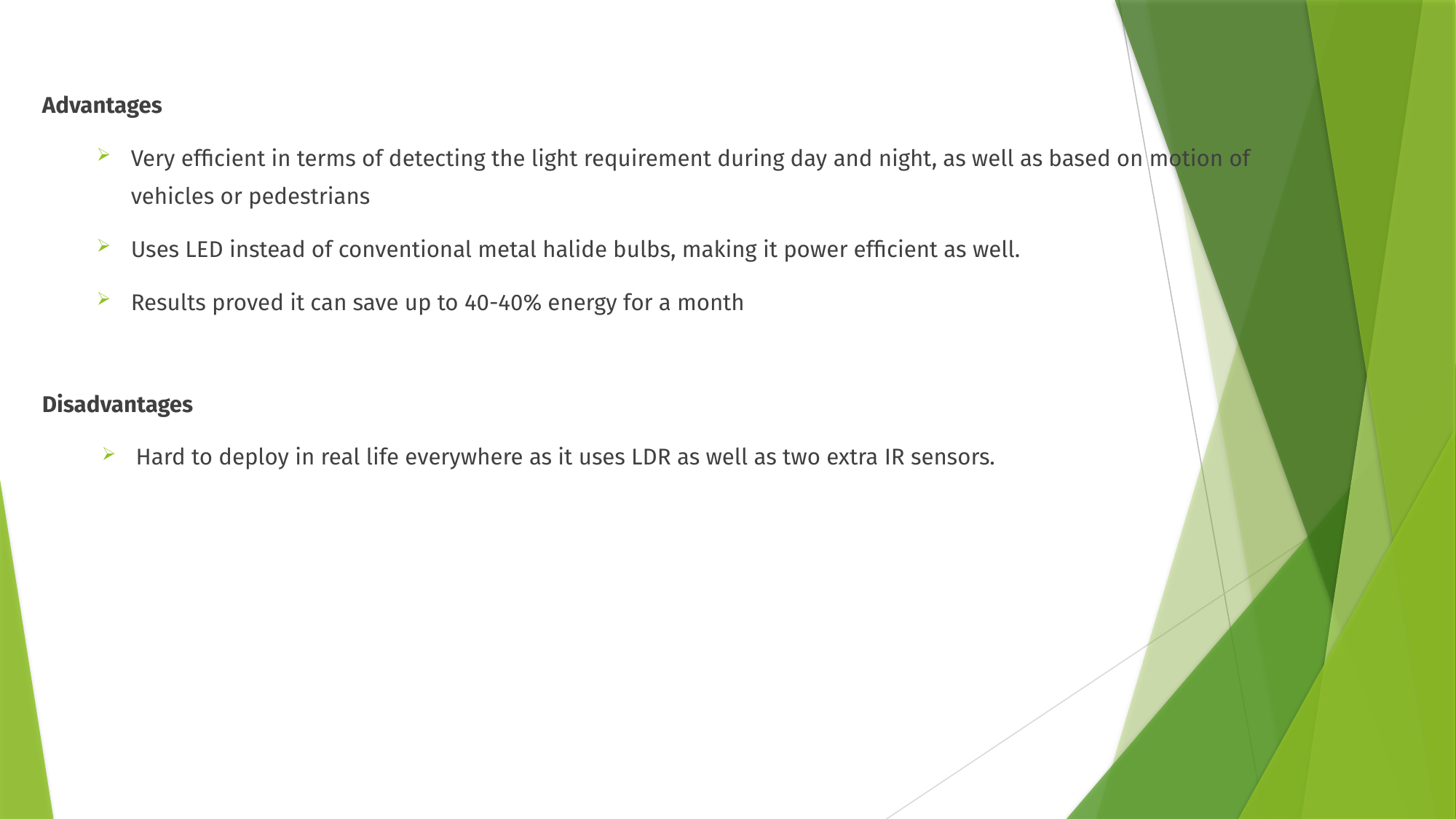

Advantages
Very efficient in terms of detecting the light requirement during day and night, as well as based on motion of vehicles or pedestrians
Uses LED instead of conventional metal halide bulbs, making it power efficient as well.
Results proved it can save up to 40-40% energy for a month

Disadvantages
Hard to deploy in real life everywhere as it uses LDR as well as two extra IR sensors.